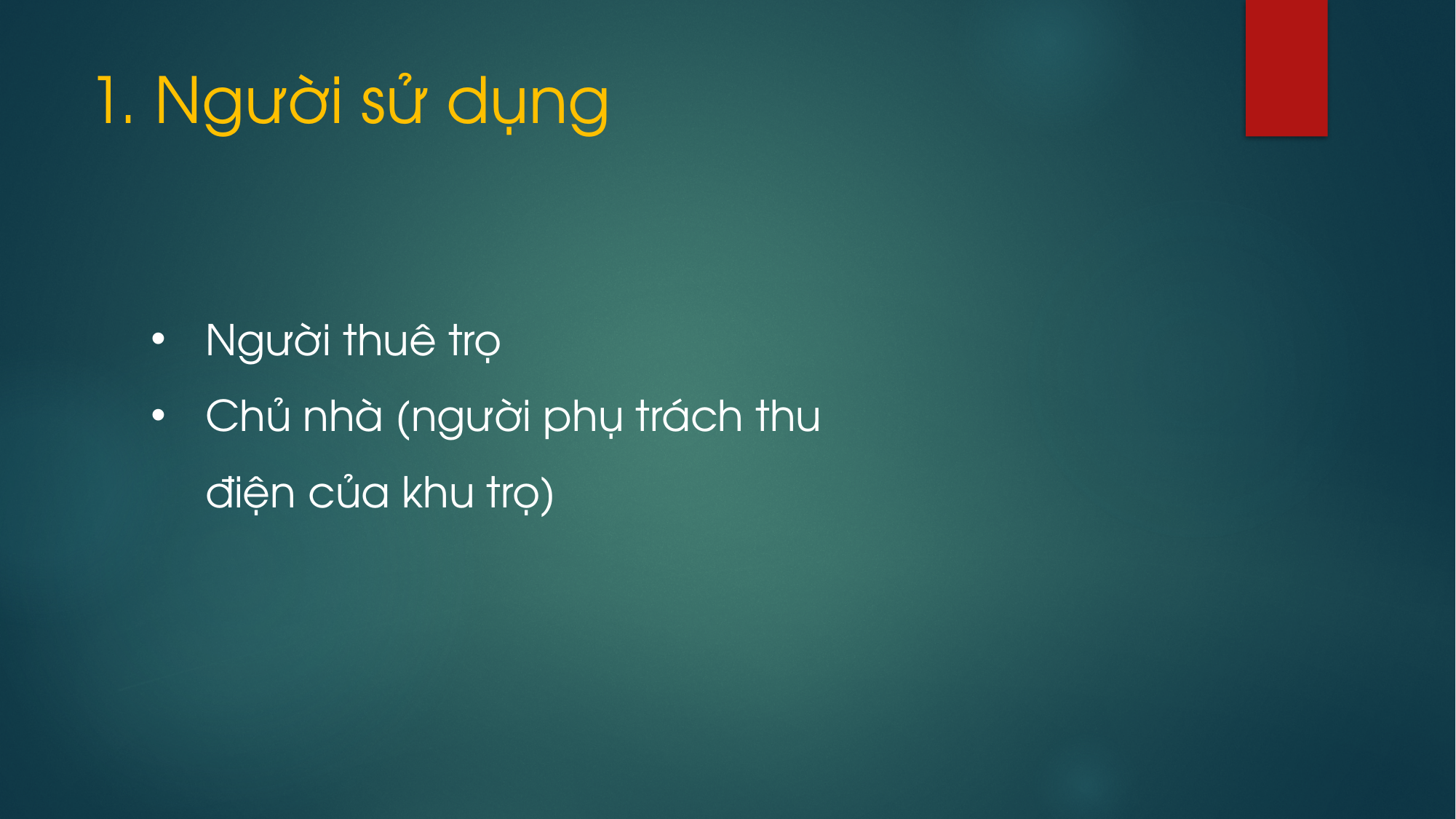

# 1. Người sử dụng
Người thuê trọ
Chủ nhà (người phụ trách thu điện của khu trọ)